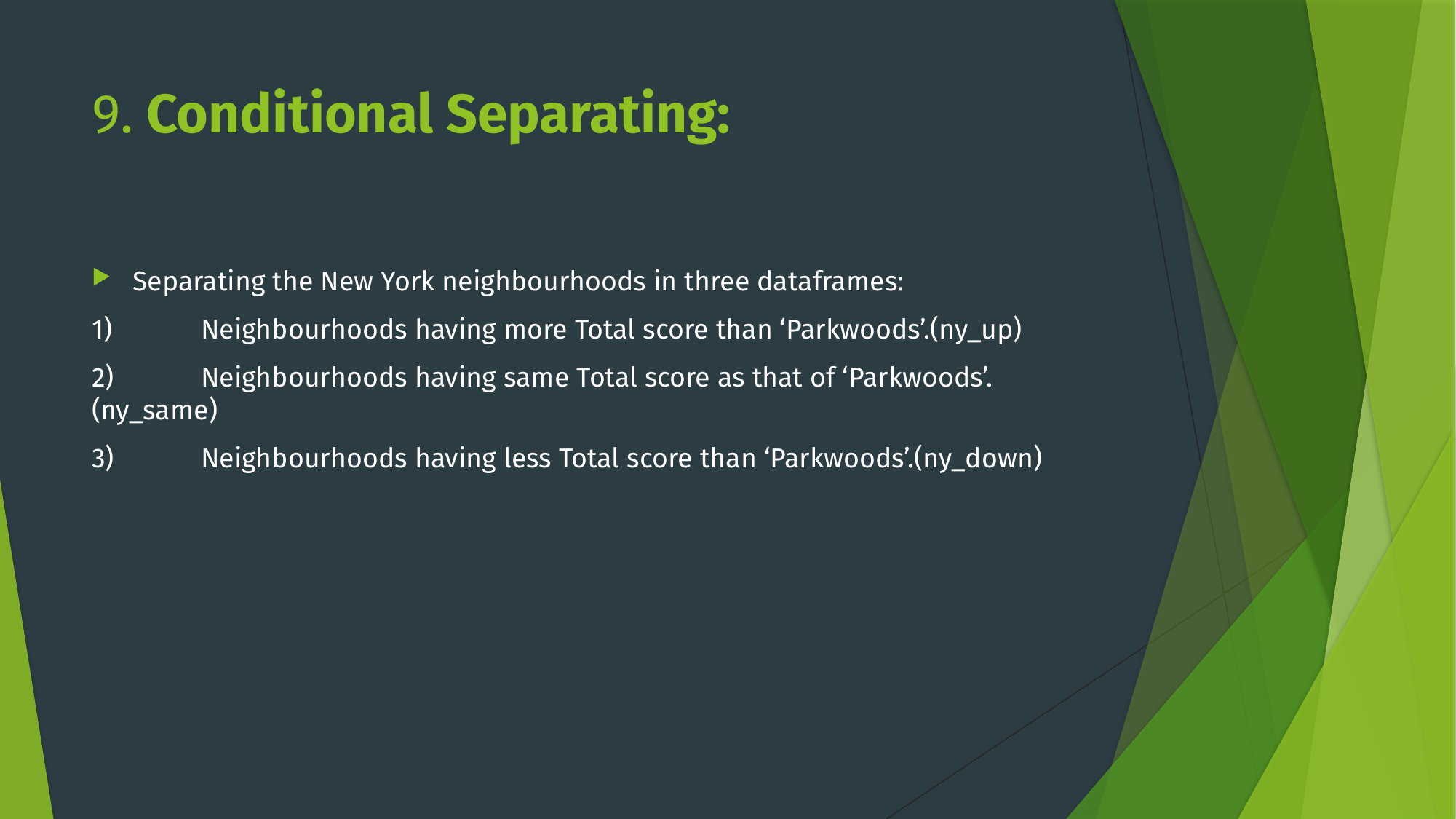

# 9. Conditional Separating:
Separating the New York neighbourhoods in three dataframes:
1) 	Neighbourhoods having more Total score than ‘Parkwoods’.(ny_up)
2)	Neighbourhoods having same Total score as that of ‘Parkwoods’. (ny_same)
3)	Neighbourhoods having less Total score than ‘Parkwoods’.(ny_down)